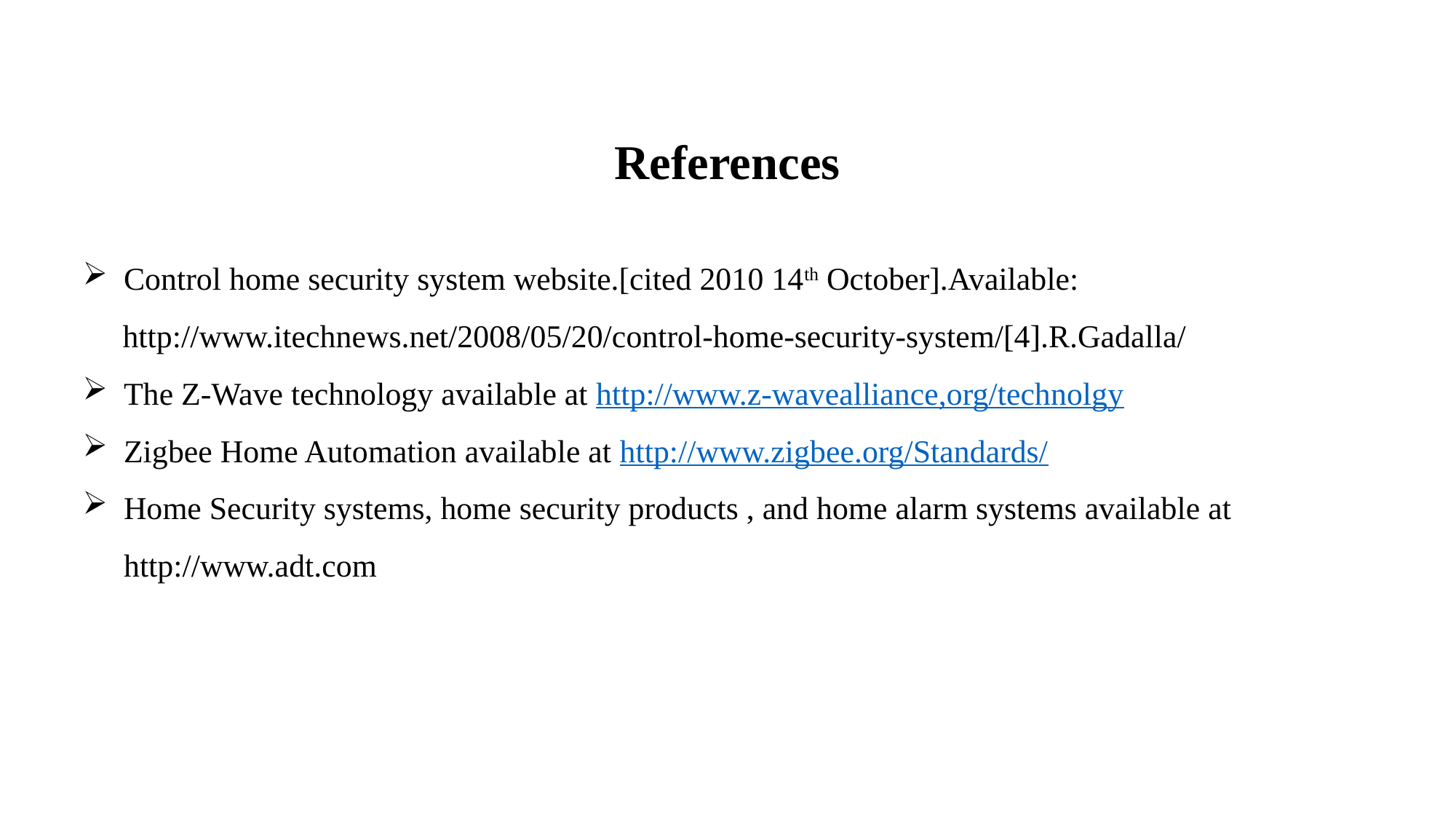

References
Control home security system website.[cited 2010 14th October].Available:
     http://www.itechnews.net/2008/05/20/control-home-security-system/[4].R.Gadalla/
The Z-Wave technology available at http://www.z-wavealliance,org/technolgy
Zigbee Home Automation available at http://www.zigbee.org/Standards/
Home Security systems, home security products , and home alarm systems available at http://www.adt.com